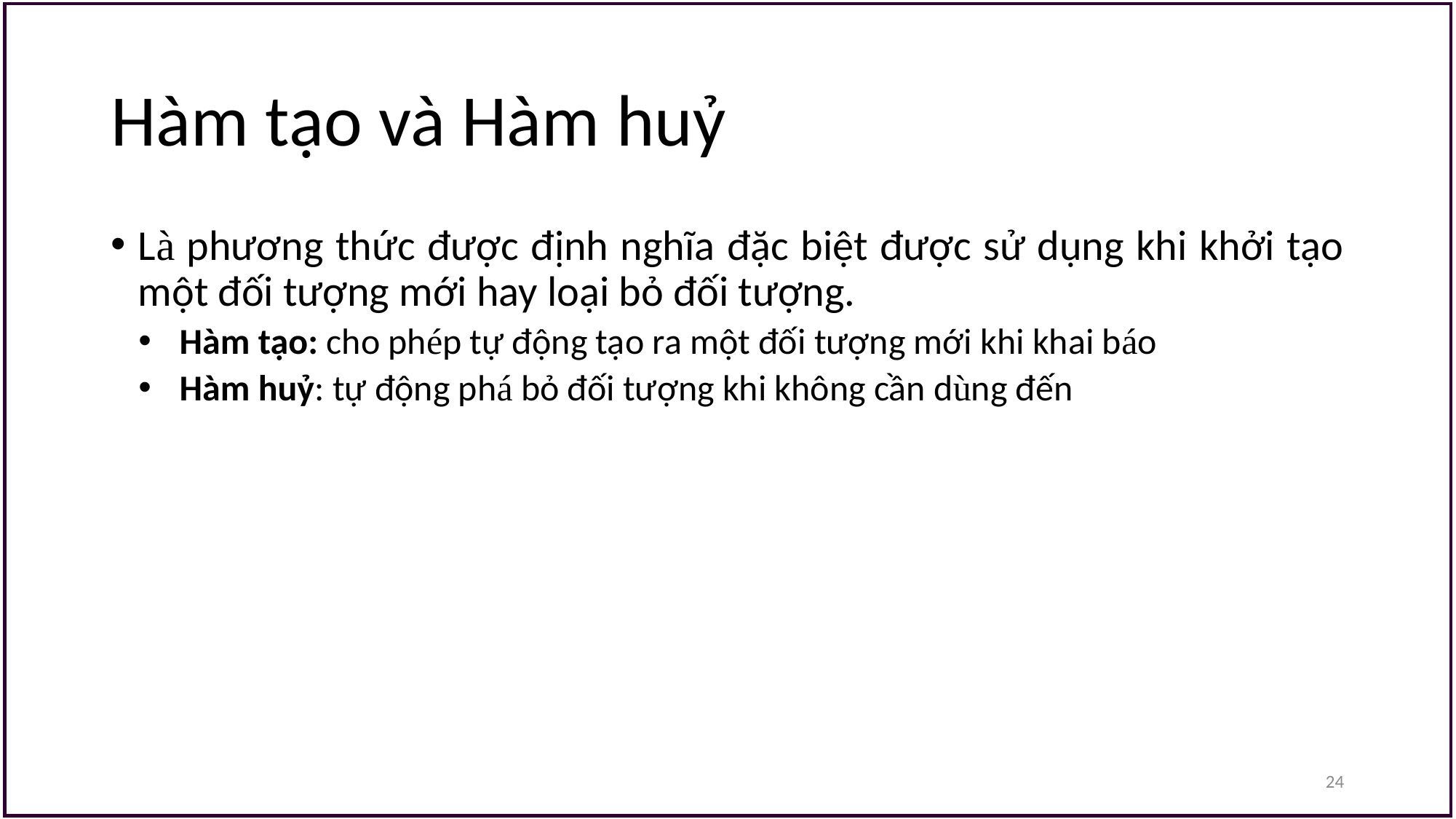

# Hàm tạo và Hàm huỷ
Là phương thức được định nghĩa đặc biệt được sử dụng khi khởi tạo một đối tượng mới hay loại bỏ đối tượng.
Hàm tạo: cho phép tự động tạo ra một đối tượng mới khi khai báo
Hàm huỷ: tự động phá bỏ đối tượng khi không cần dùng đến
24